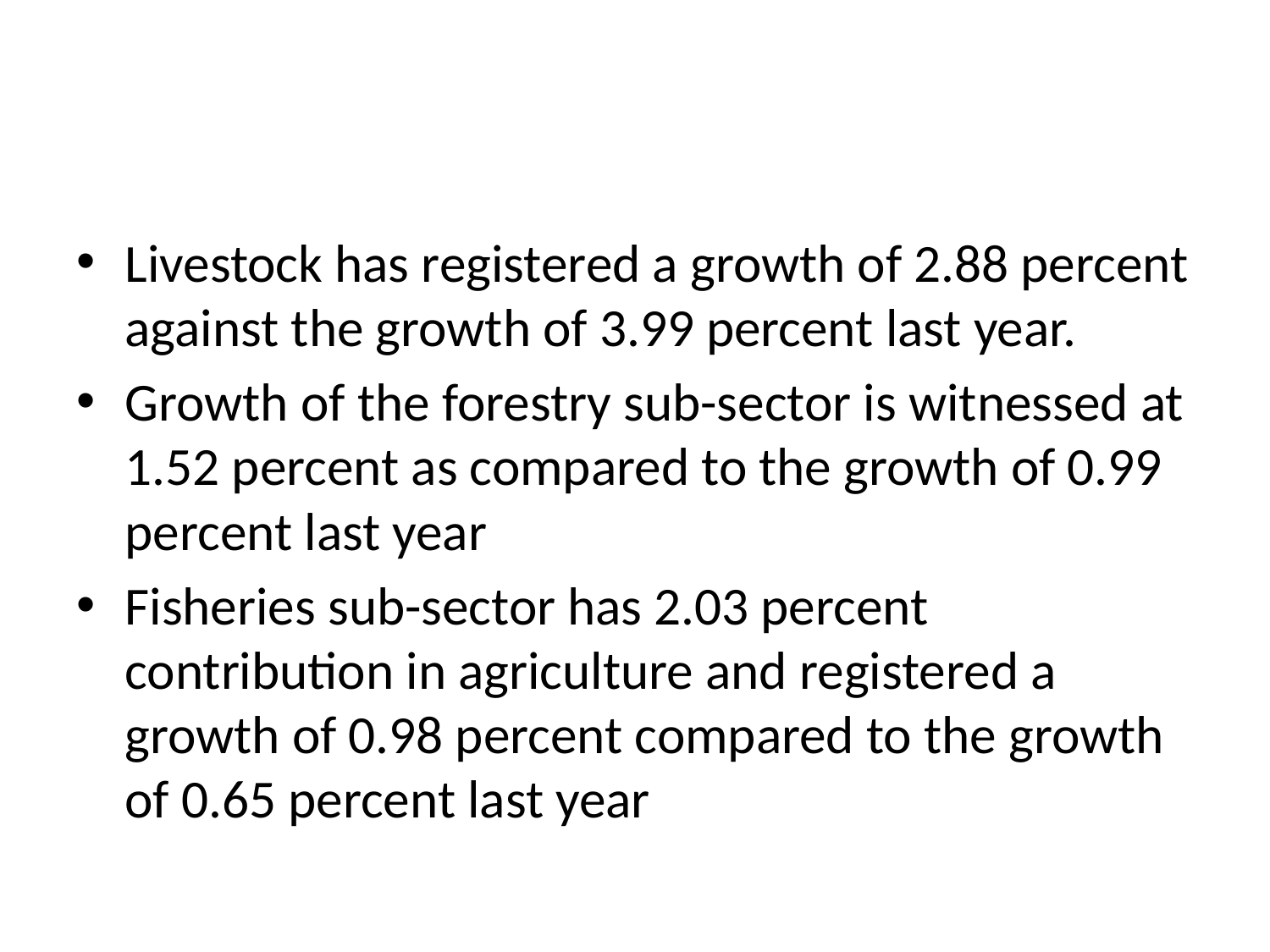

#
Livestock has registered a growth of 2.88 percent against the growth of 3.99 percent last year.
Growth of the forestry sub-sector is witnessed at 1.52 percent as compared to the growth of 0.99 percent last year
Fisheries sub-sector has 2.03 percent contribution in agriculture and registered a growth of 0.98 percent compared to the growth of 0.65 percent last year